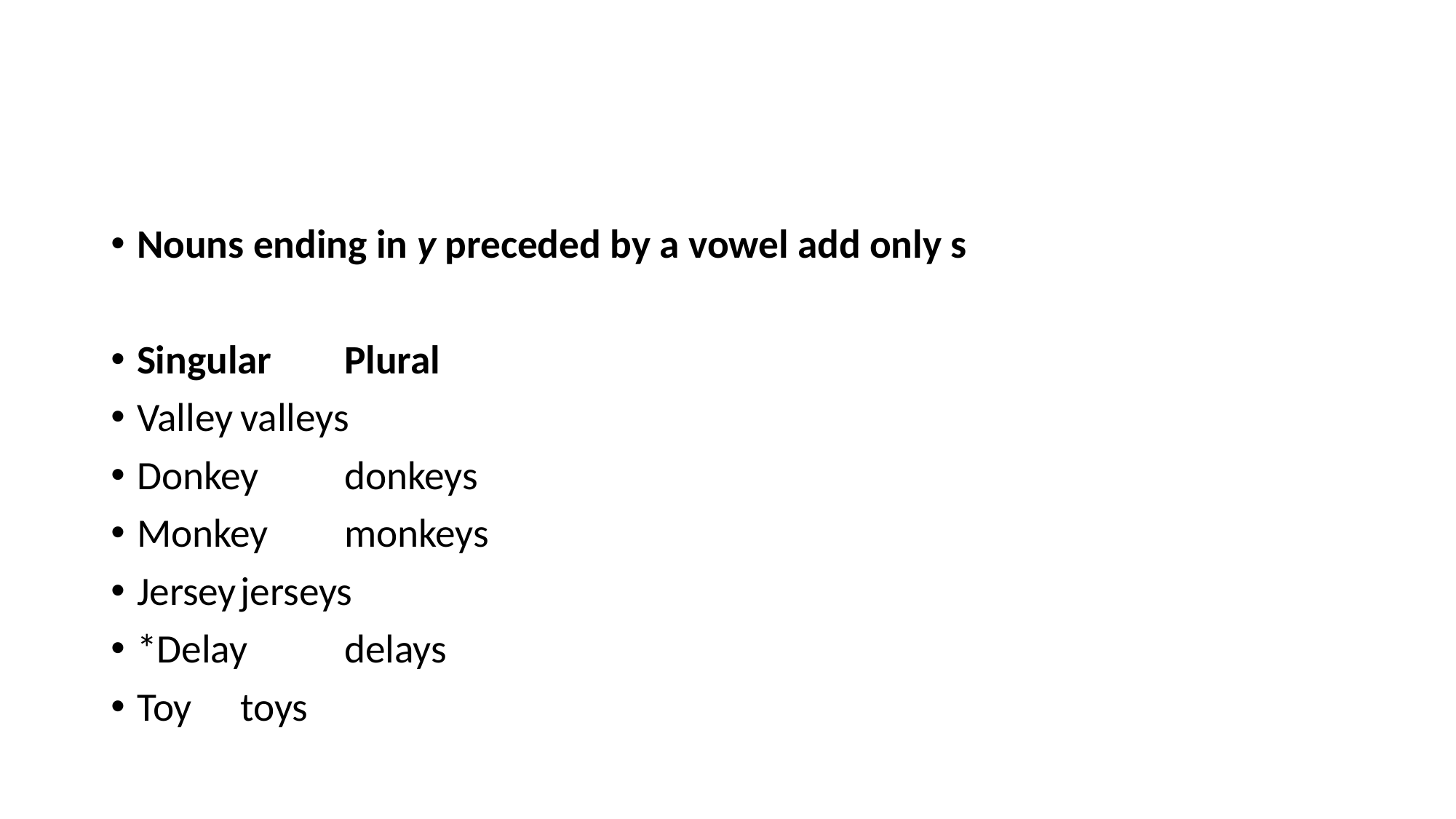

#
Nouns ending in y preceded by a vowel add only s

Singular			Plural
Valley			valleys
Donkey			donkeys
Monkey			monkeys
Jersey			jerseys
*Delay 			delays
Toy				toys